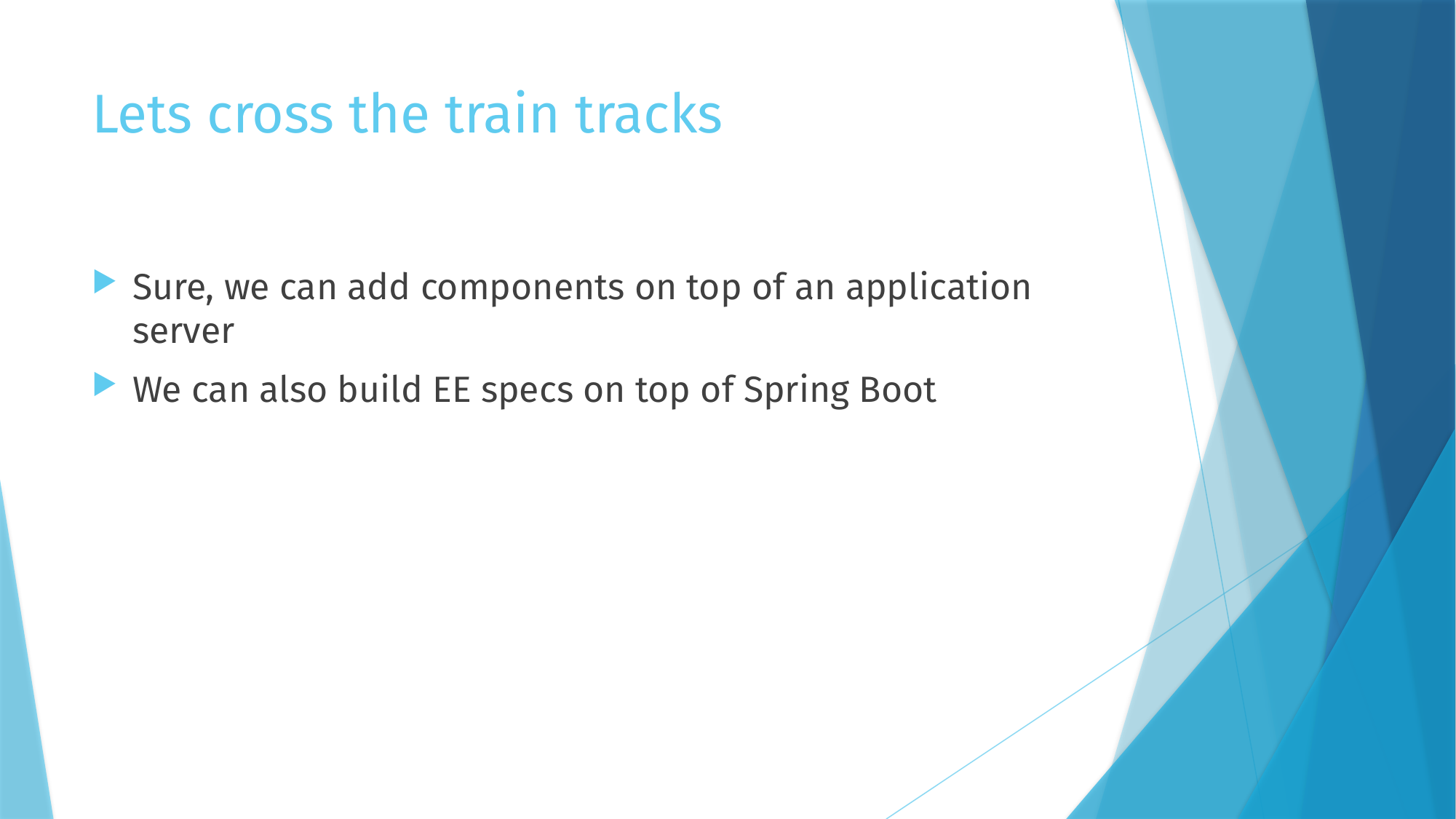

# Lets cross the train tracks
Sure, we can add components on top of an application server
We can also build EE specs on top of Spring Boot